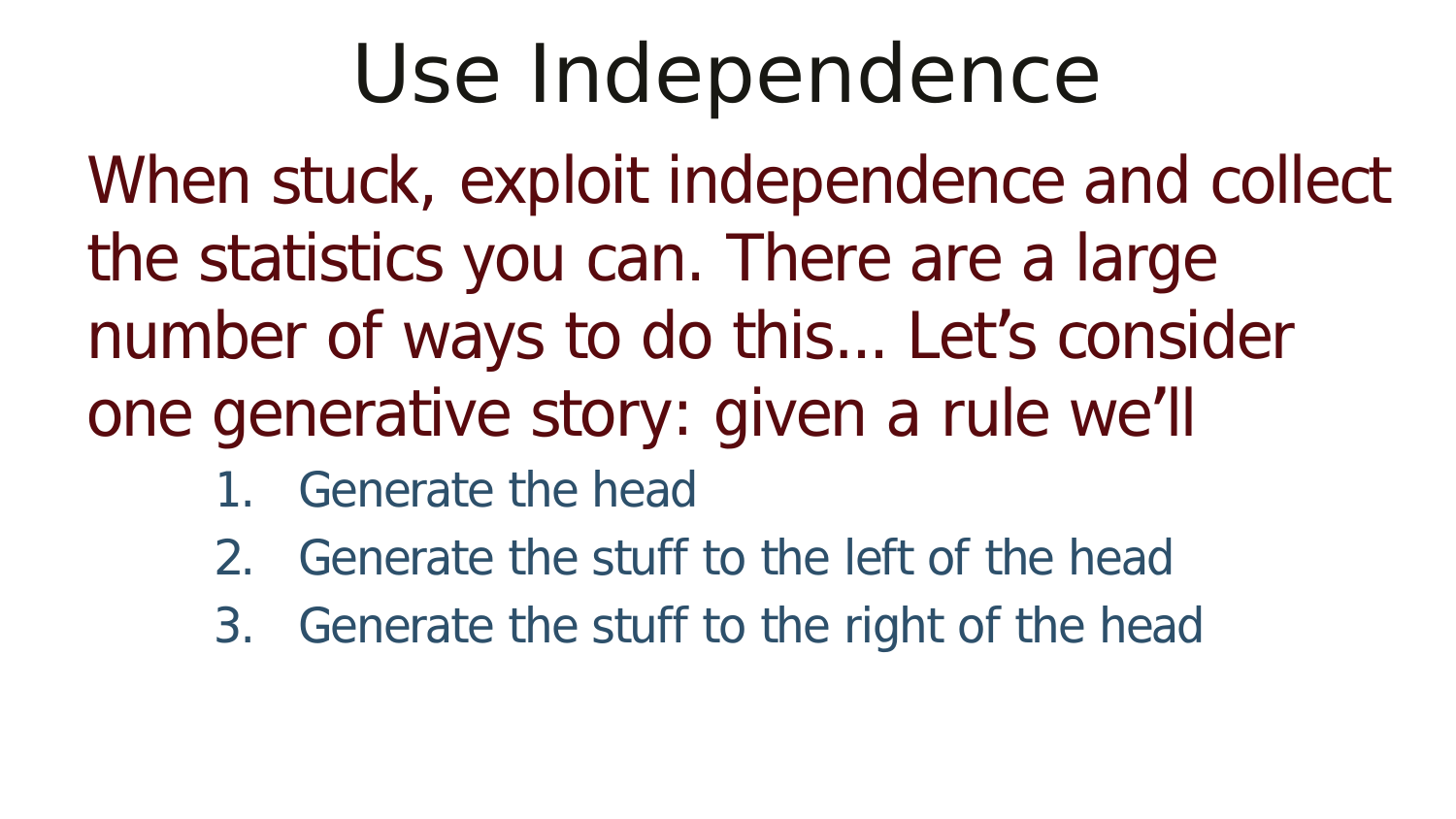

# Use Independence
When stuck, exploit independence and collect the statistics you can. There are a large number of ways to do this… Let’s consider one generative story: given a rule we’ll
Generate the head
Generate the stuff to the left of the head
Generate the stuff to the right of the head